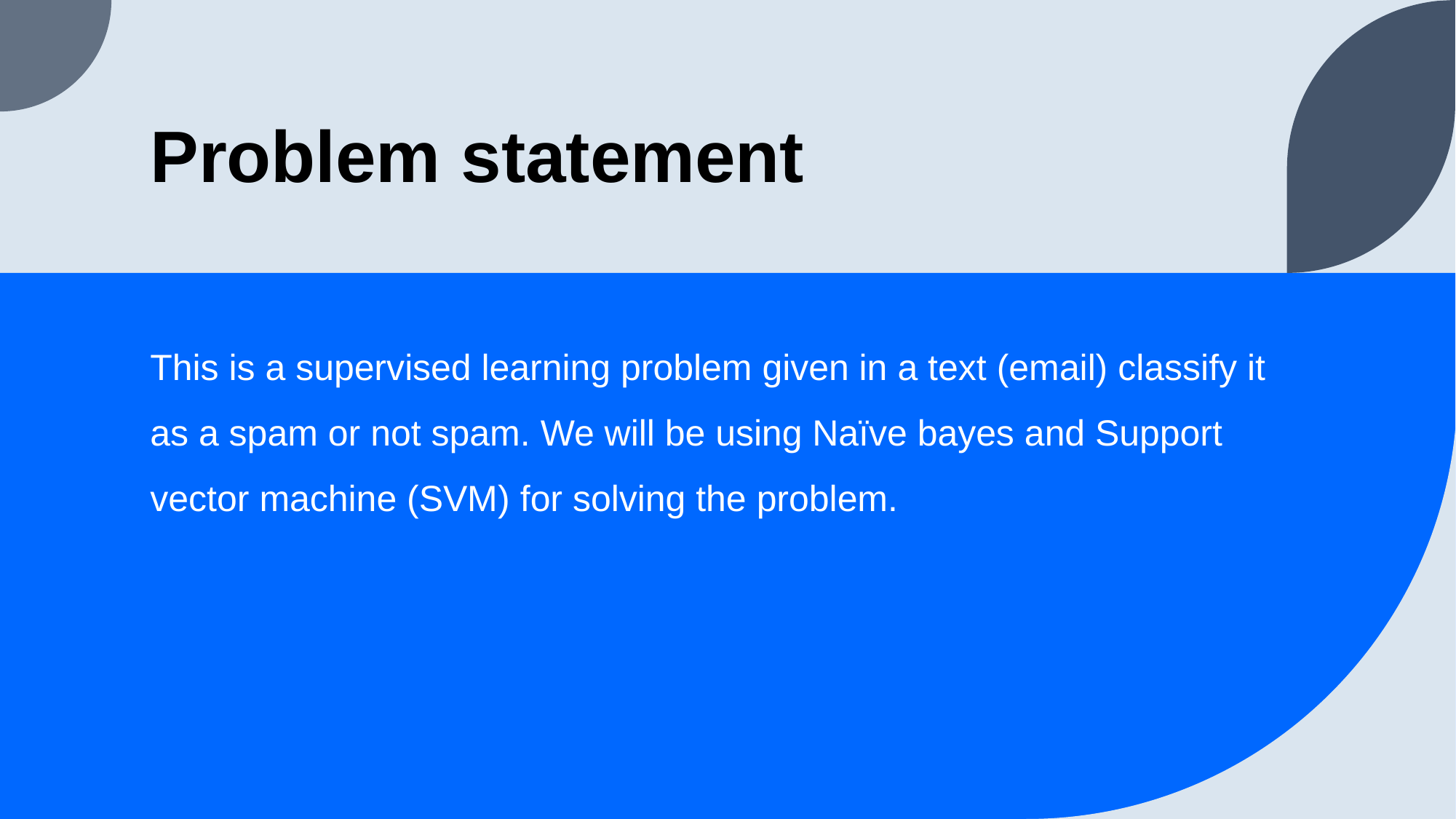

# Problem statement
This is a supervised learning problem given in a text (email) classify it as a spam or not spam. We will be using Naïve bayes and Support vector machine (SVM) for solving the problem.